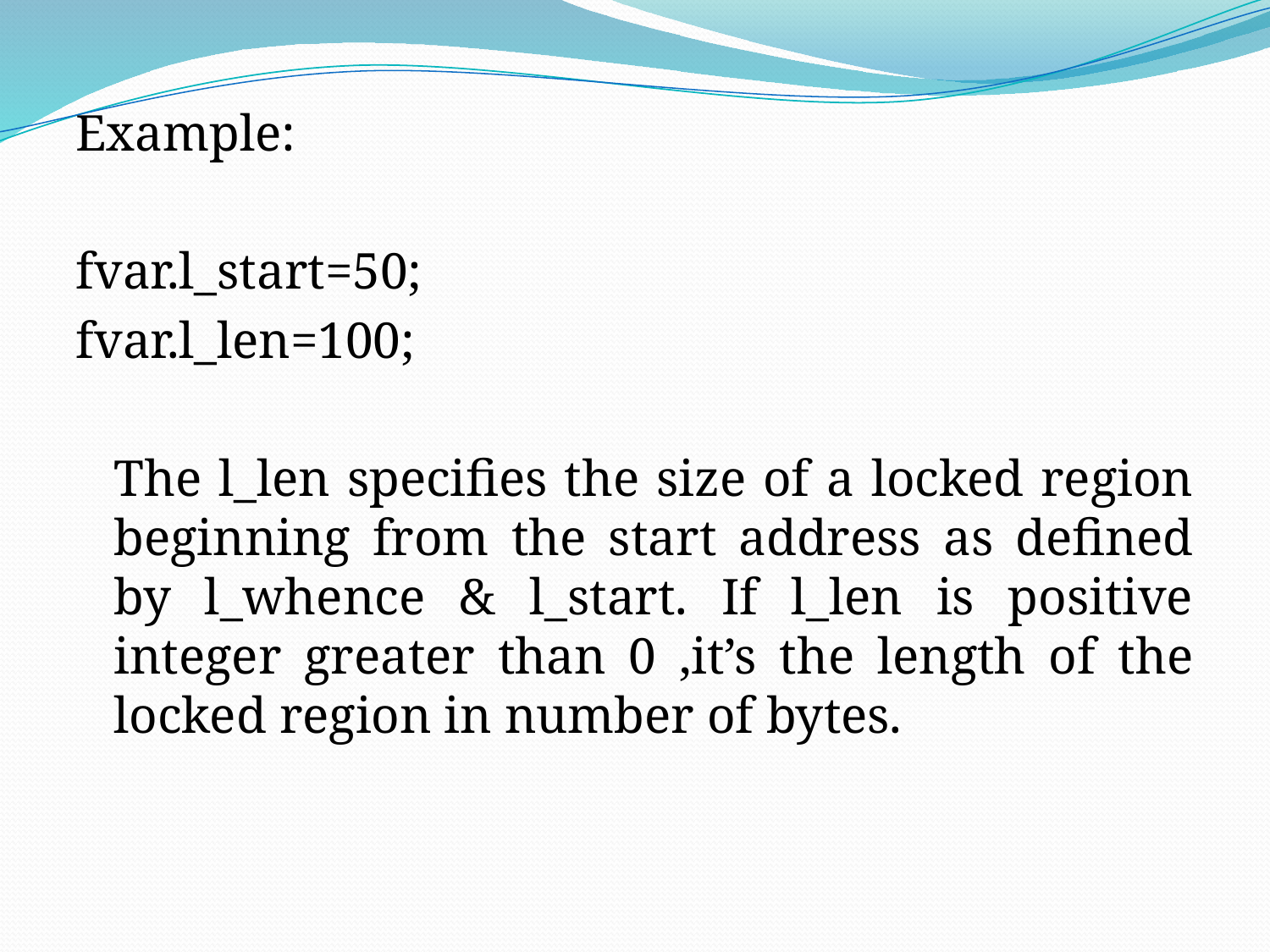

Example:

fvar.l_start=50;
fvar.l_len=100;

	The l_len specifies the size of a locked region beginning from the start address as defined by l_whence & l_start. If l_len is positive integer greater than 0 ,it’s the length of the locked region in number of bytes.